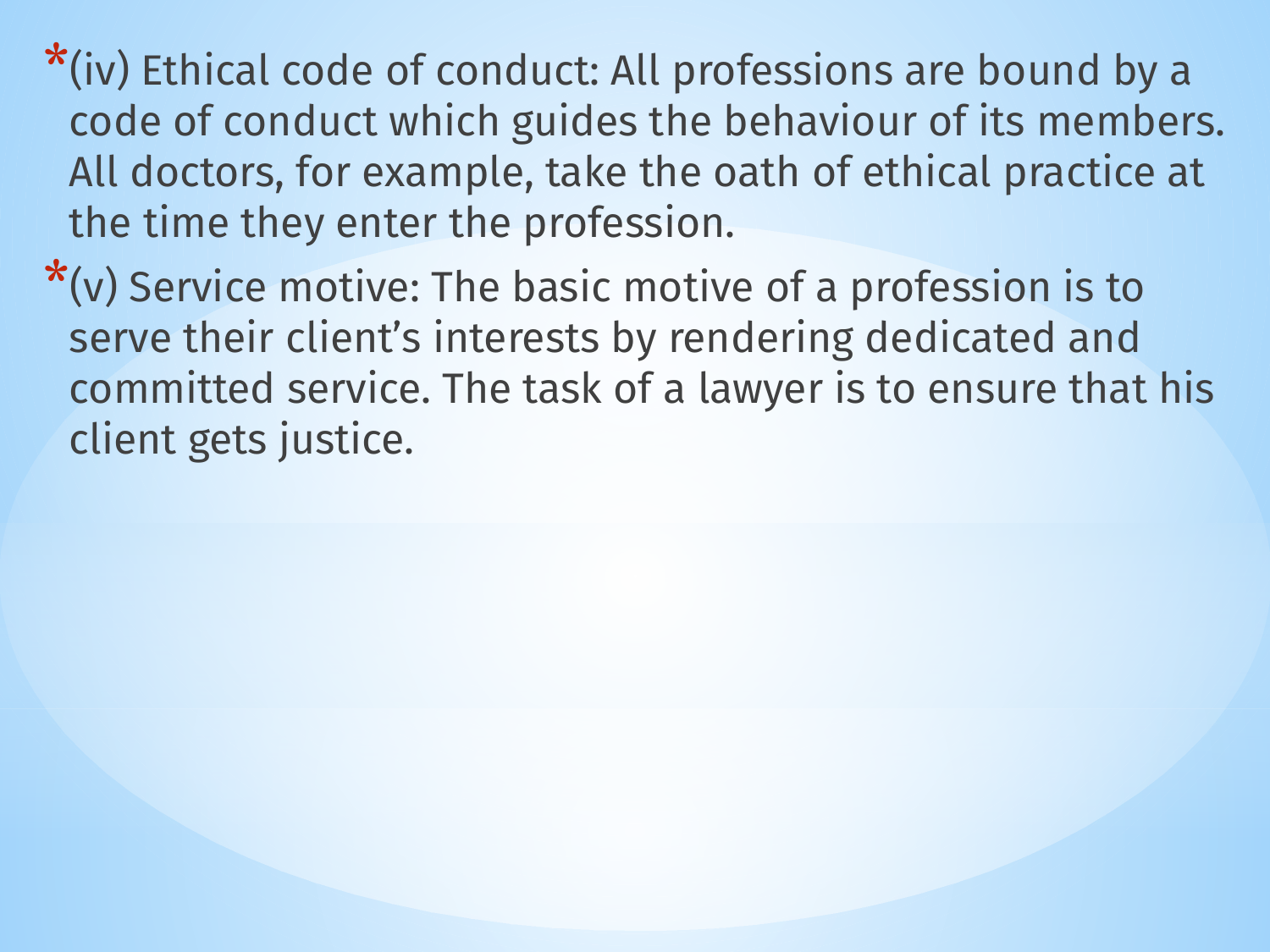

(iv) Ethical code of conduct: All professions are bound by a code of conduct which guides the behaviour of its members. All doctors, for example, take the oath of ethical practice at the time they enter the profession.
(v) Service motive: The basic motive of a profession is to serve their client’s interests by rendering dedicated and committed service. The task of a lawyer is to ensure that his client gets justice.